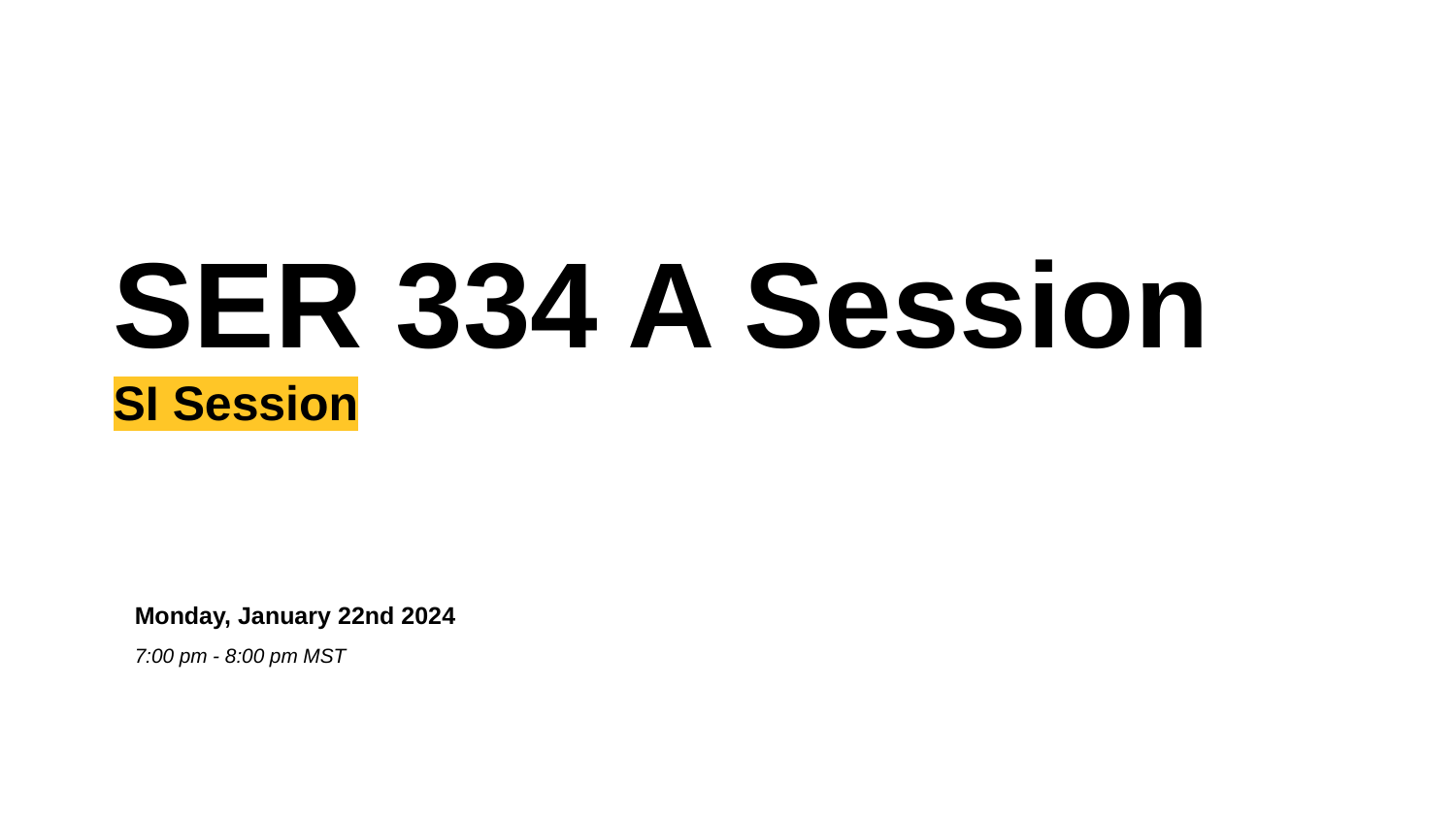

SER 334 A Session
SI Session
Monday, January 22nd 2024
7:00 pm - 8:00 pm MST